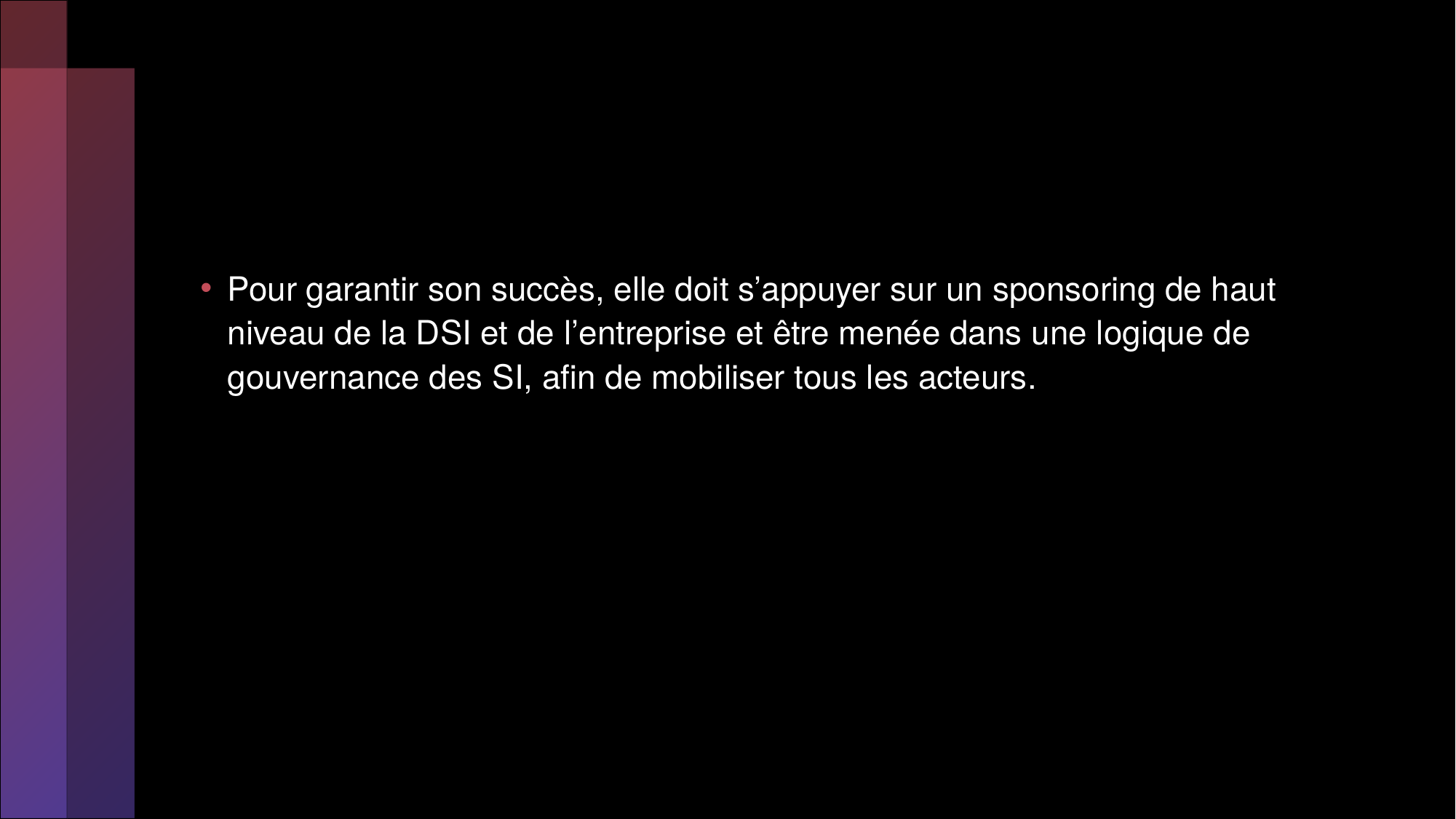

#
Pour garantir son succès, elle doit s’appuyer sur un sponsoring de haut niveau de la DSI et de l’entreprise et être menée dans une logique de gouvernance des SI, afin de mobiliser tous les acteurs.